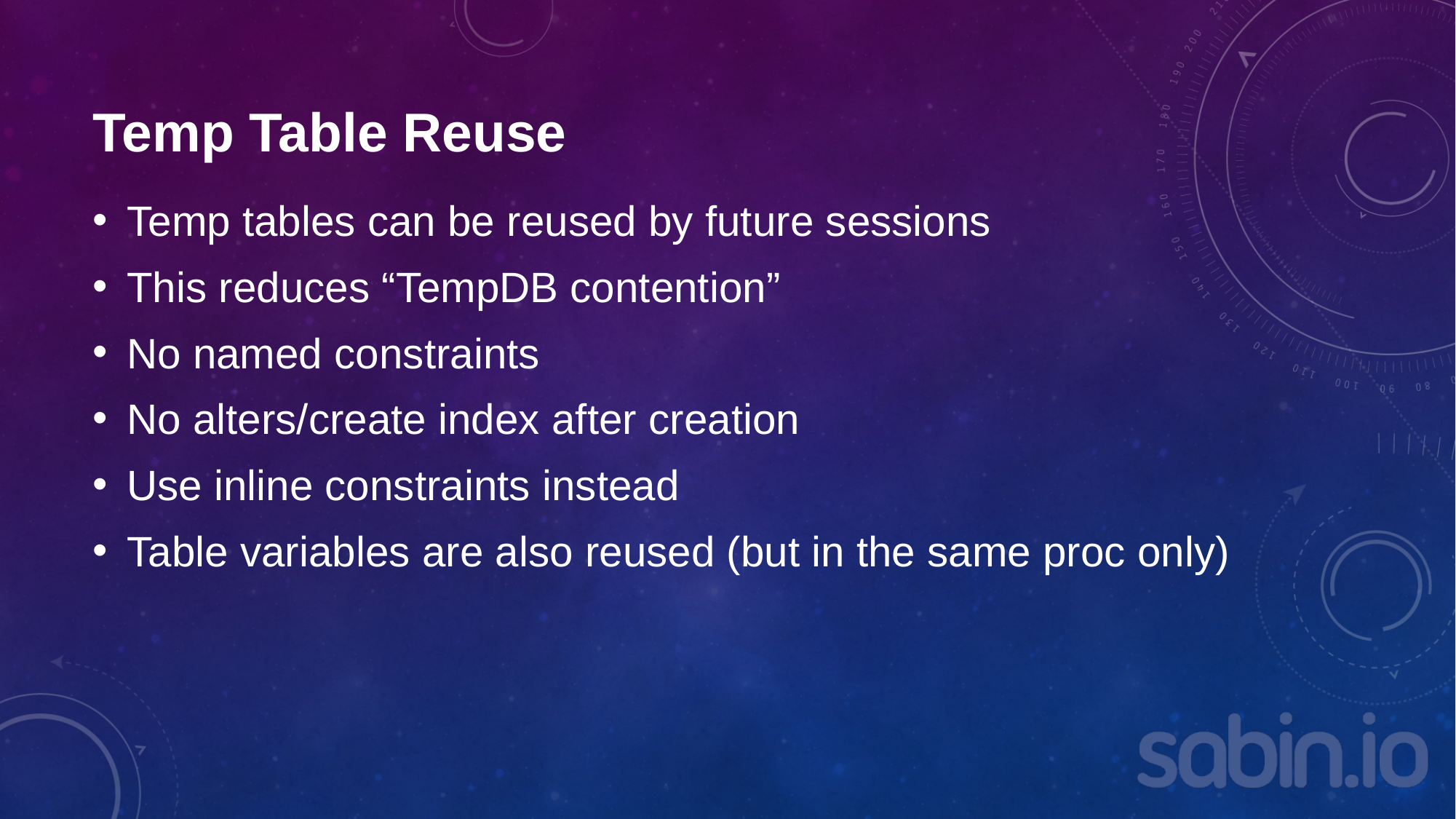

# Temp Table Reuse
Temp tables can be reused by future sessions
This reduces “TempDB contention”
No named constraints
No alters/create index after creation
Use inline constraints instead
Table variables are also reused (but in the same proc only)